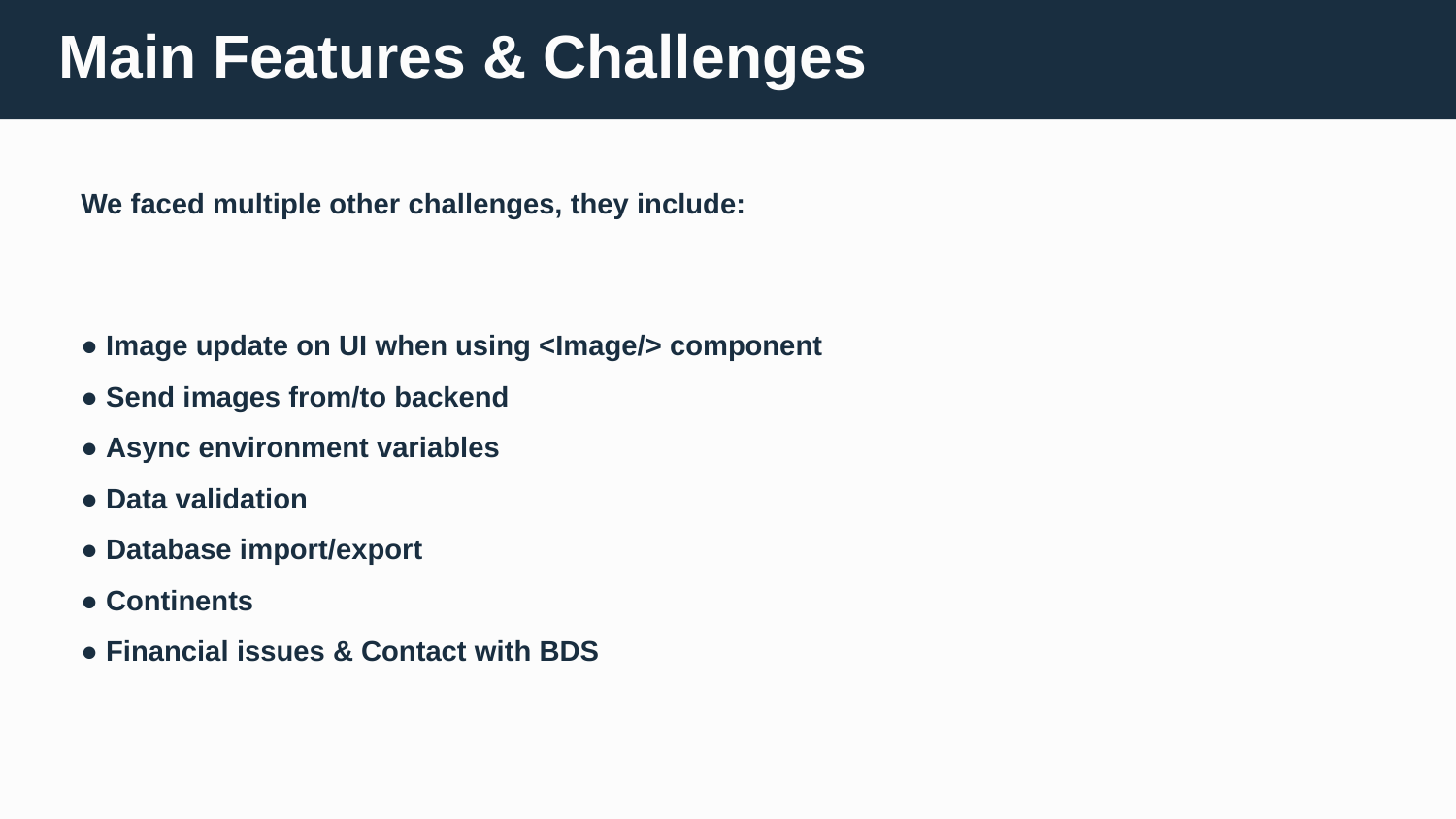

Main Features & Challenges
We faced multiple other challenges, they include:
● Image update on UI when using <Image/> component
● Send images from/to backend
● Async environment variables
● Data validation
● Database import/export
● Continents
● Financial issues & Contact with BDS